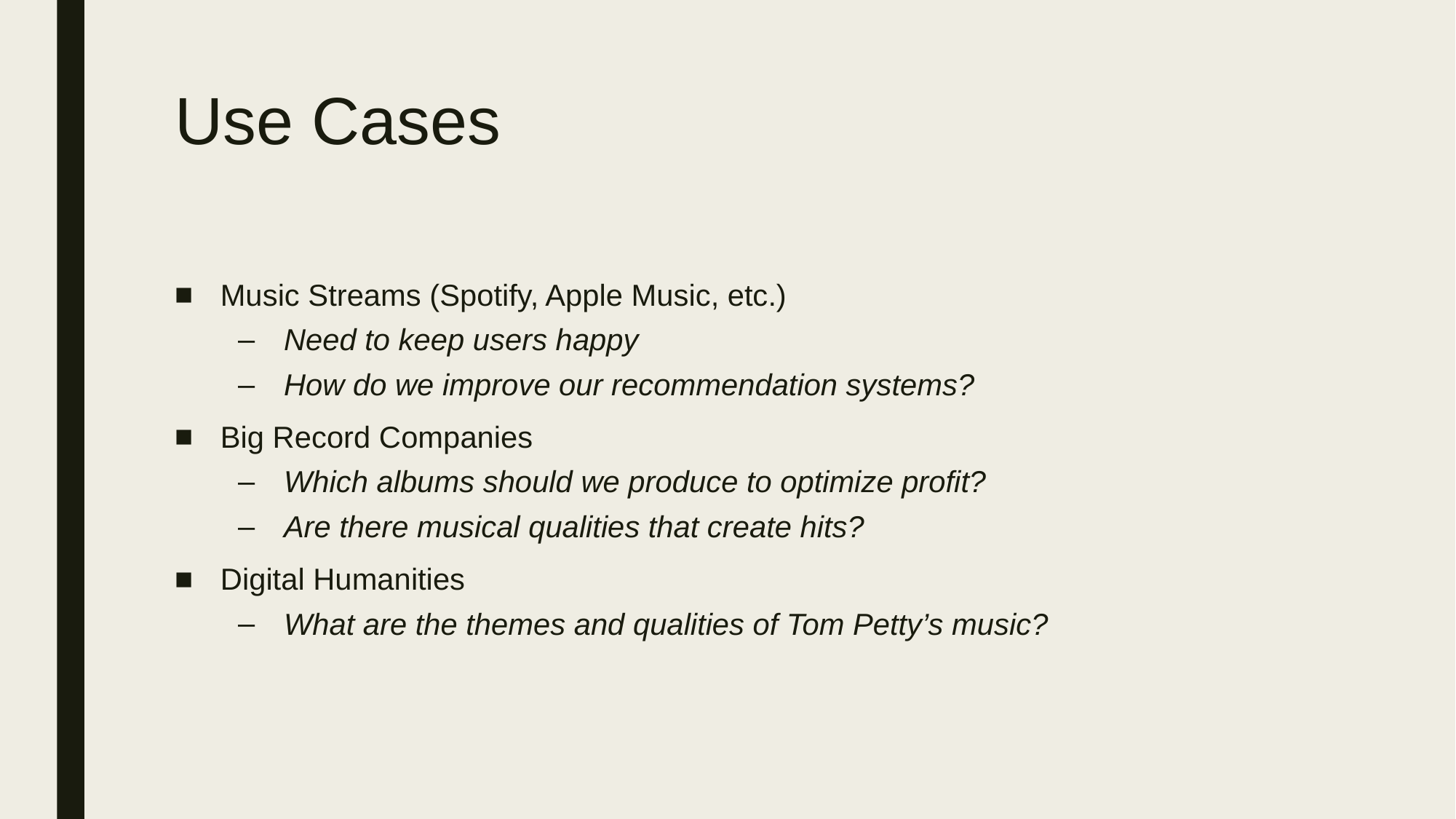

# Use Cases
Music Streams (Spotify, Apple Music, etc.)
Need to keep users happy
How do we improve our recommendation systems?
Big Record Companies
Which albums should we produce to optimize profit?
Are there musical qualities that create hits?
Digital Humanities
What are the themes and qualities of Tom Petty’s music?